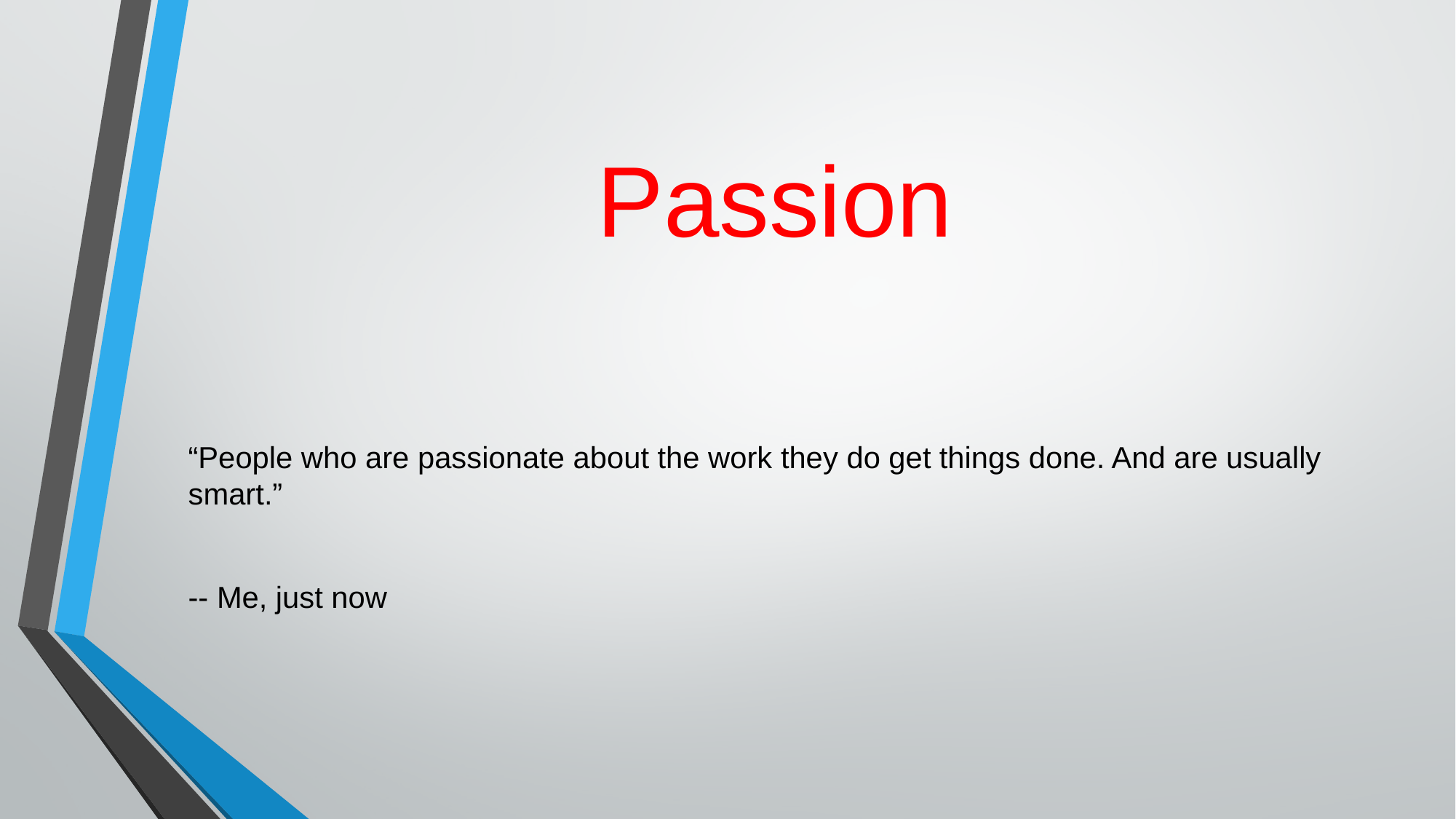

# Passion
“People who are passionate about the work they do get things done. And are usually smart.”

-- Me, just now